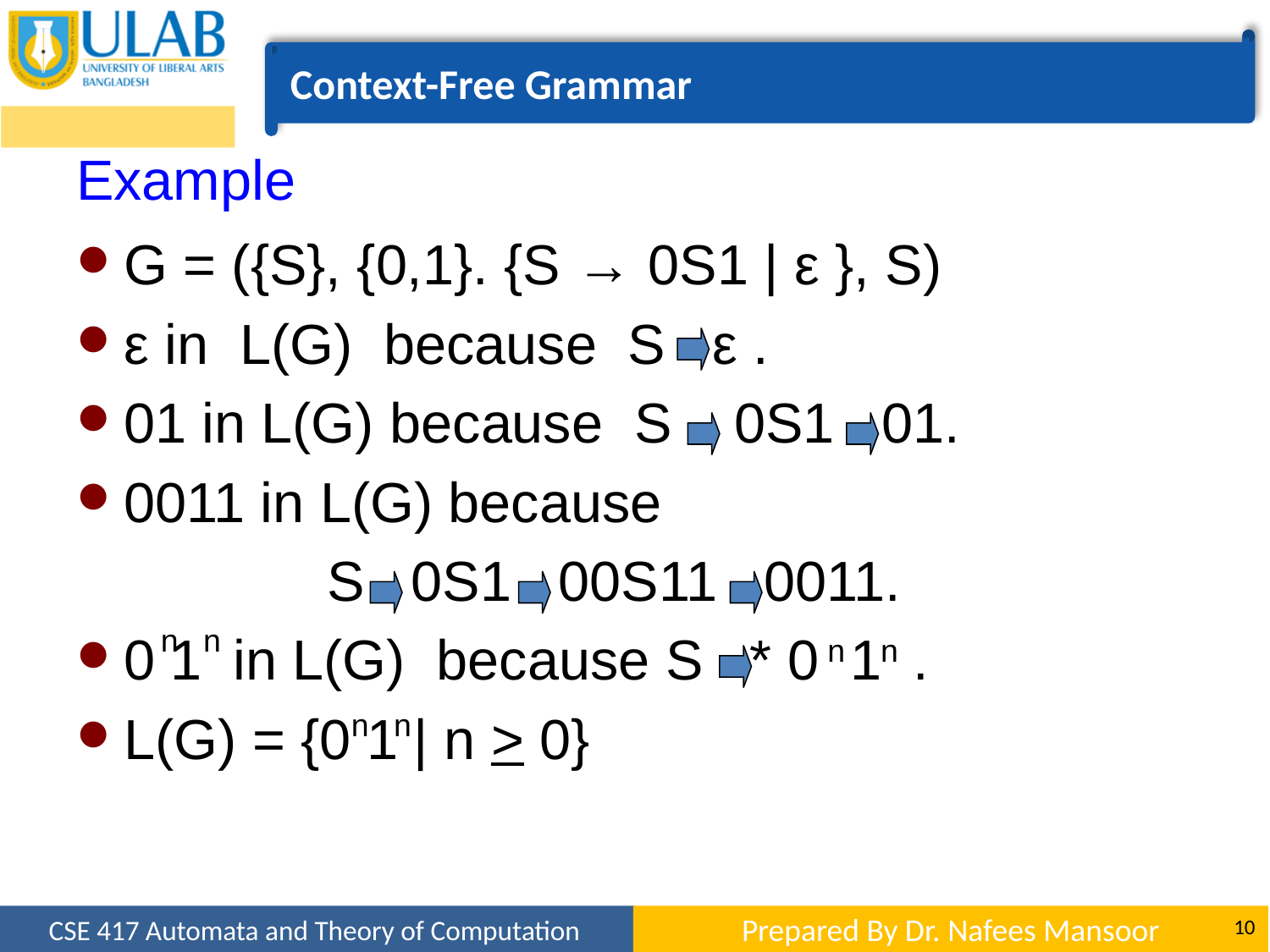

Context-Free Grammar
# Example
G = ({S}, {0,1}. {S → 0S1 | ε }, S)
ε in  L(G)  because  S   ε .
01 in L(G) because  S    0S1   01.
0011 in L(G) because
                S   0S1   00S11   0011.
0 1  in L(G)  because S   * 0  1  .
L(G) = {0 1 | n > 0}

n
n
n
n

n
n